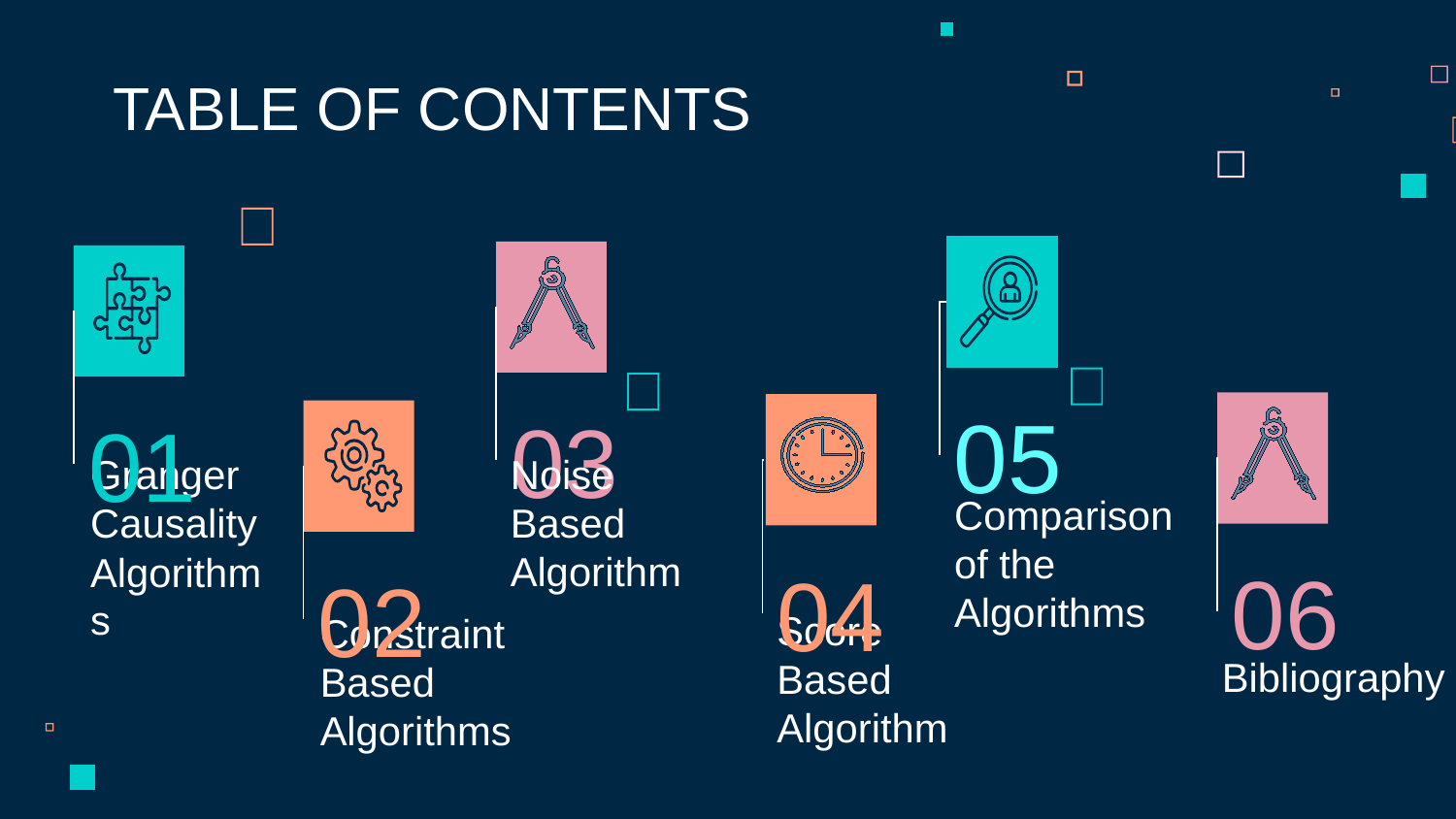

TABLE OF CONTENTS

05
03

01

Comparison of the Algorithms
Noise Based Algorithm
# Granger Causality Algorithms
06
04
02
Bibliography
Score Based Algorithm
Constraint Based Algorithms